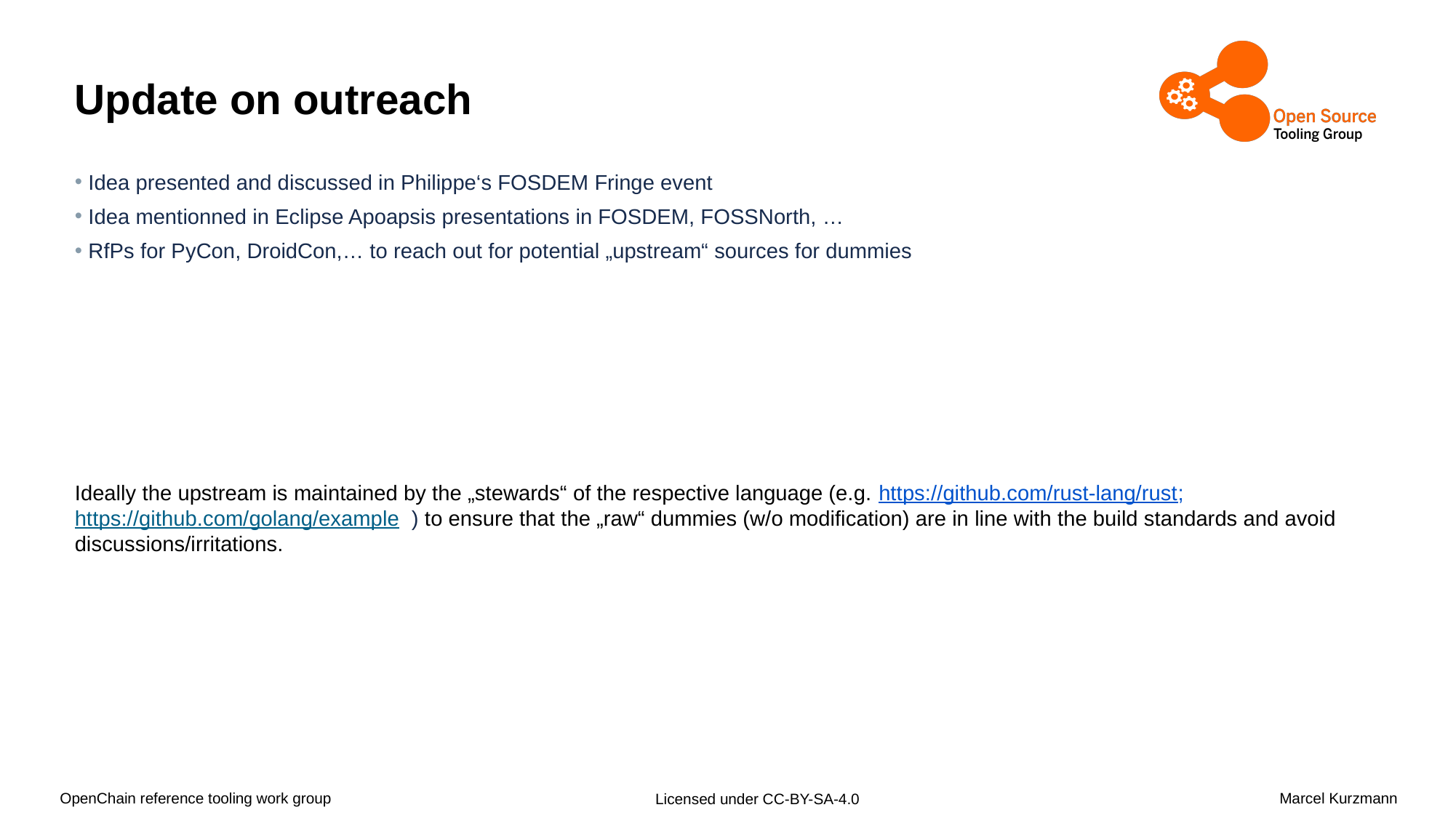

# Update on outreach
 Idea presented and discussed in Philippe‘s FOSDEM Fringe event
 Idea mentionned in Eclipse Apoapsis presentations in FOSDEM, FOSSNorth, …
 RfPs for PyCon, DroidCon,… to reach out for potential „upstream“ sources for dummies

Ideally the upstream is maintained by the „stewards“ of the respective language (e.g. https://github.com/rust-lang/rust; https://github.com/golang/example  ) to ensure that the „raw“ dummies (w/o modification) are in line with the build standards and avoid discussions/irritations.